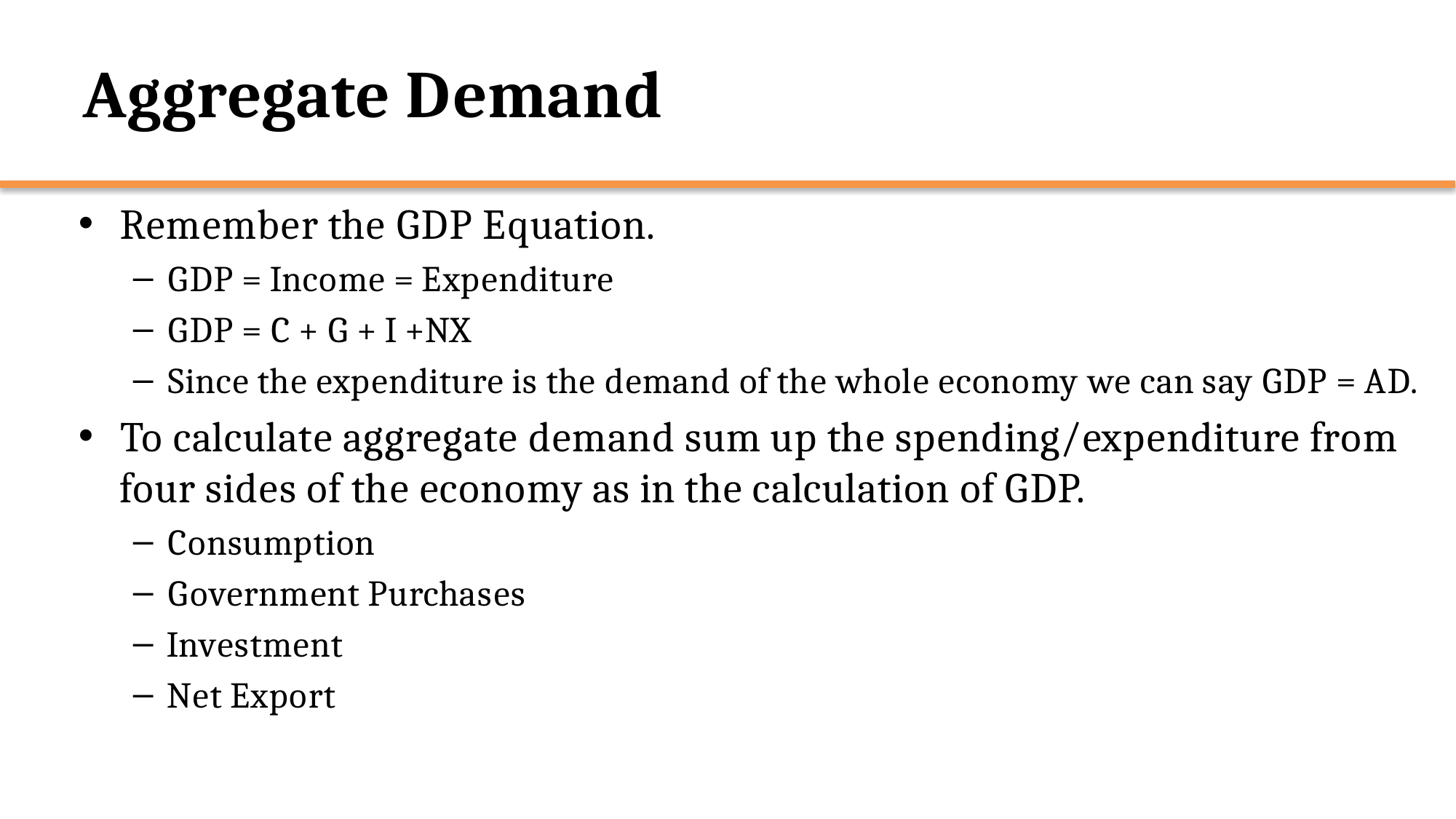

# Aggregate Demand
Remember the GDP Equation.
GDP = Income = Expenditure
GDP = C + G + I +NX
Since the expenditure is the demand of the whole economy we can say GDP = AD.
To calculate aggregate demand sum up the spending/expenditure from four sides of the economy as in the calculation of GDP.
Consumption
Government Purchases
Investment
Net Export